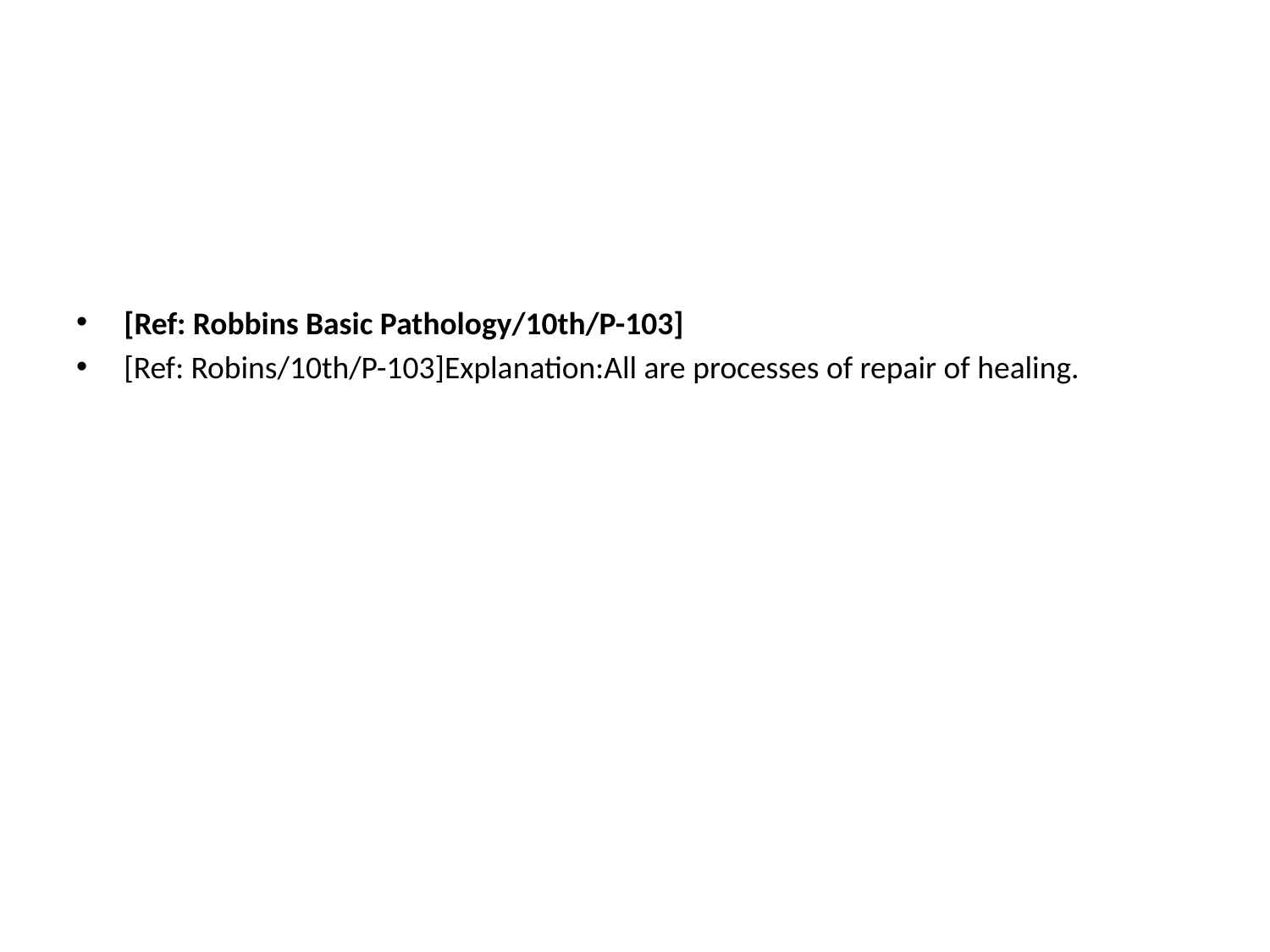

[Ref: Robbins Basic Pathology/10th/P-103]
[Ref: Robins/10th/P-103]Explanation:All are processes of repair of healing.